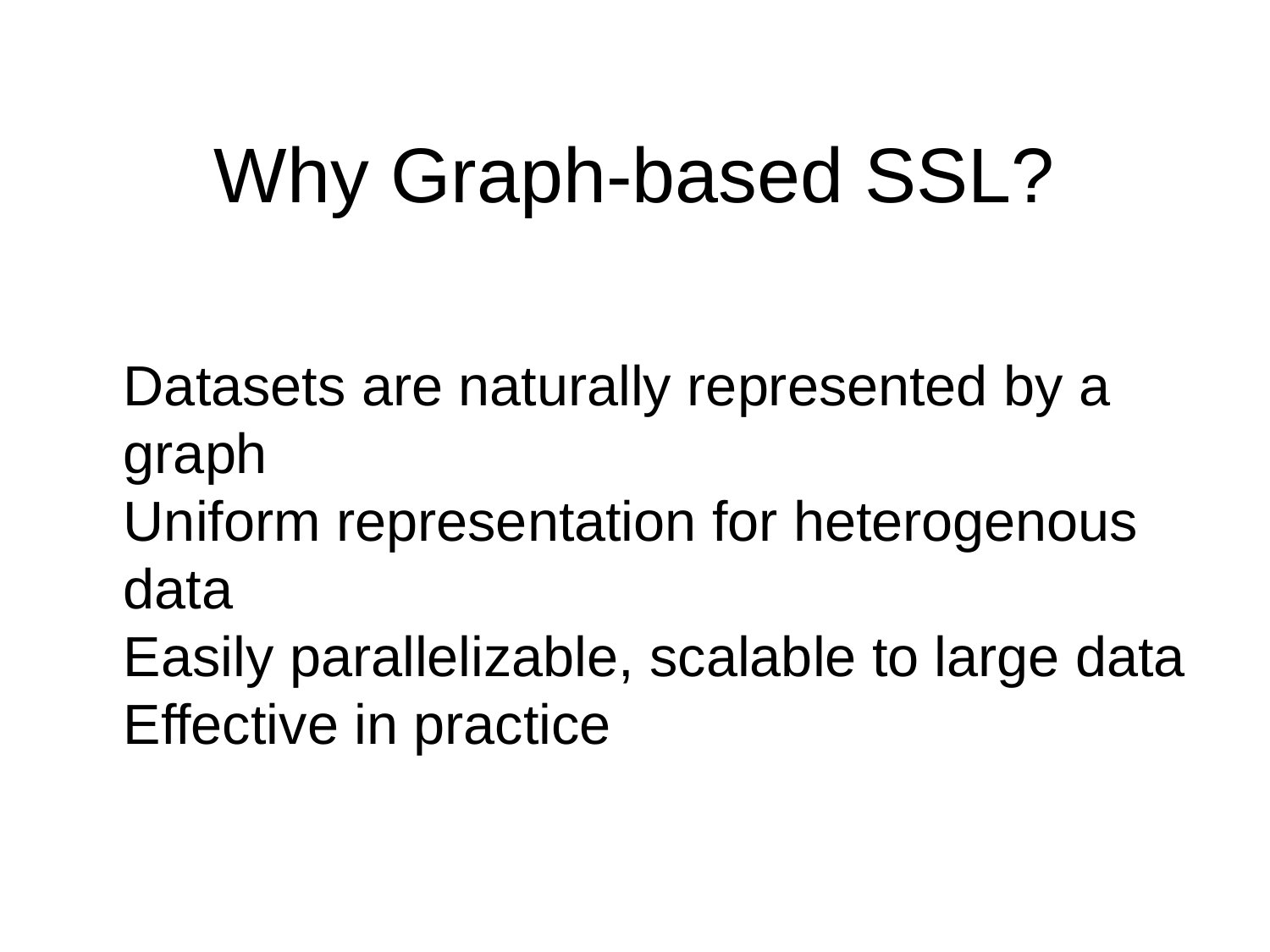

Why Graph-based SSL?
Datasets are naturally represented by a graph
Uniform representation for heterogenous data
Easily parallelizable, scalable to large data
Effective in practice